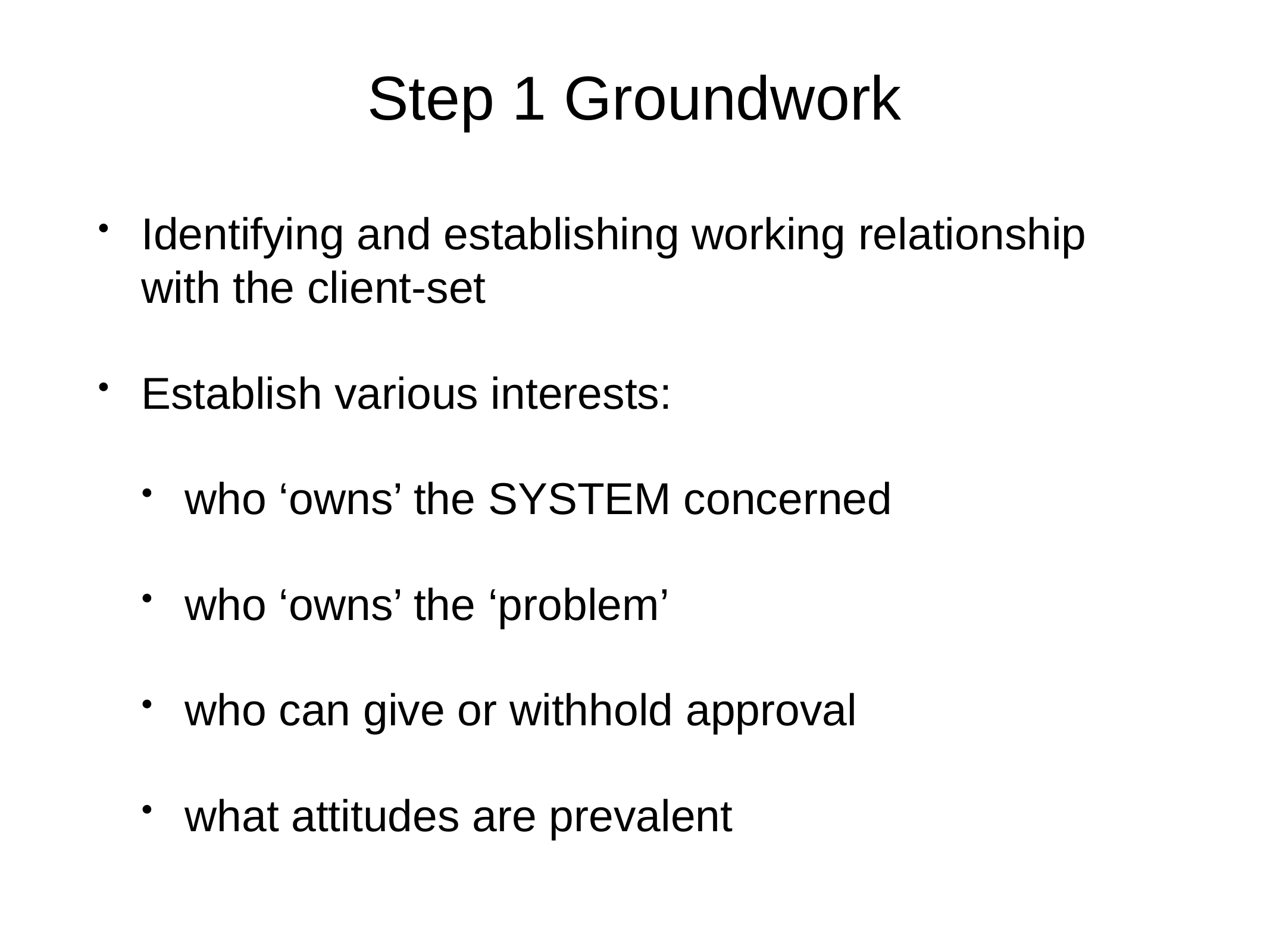

# Step 1 Groundwork
Identifying and establishing working relationship with the client-set
Establish various interests:
who ‘owns’ the SYSTEM concerned
who ‘owns’ the ‘problem’
who can give or withhold approval
what attitudes are prevalent